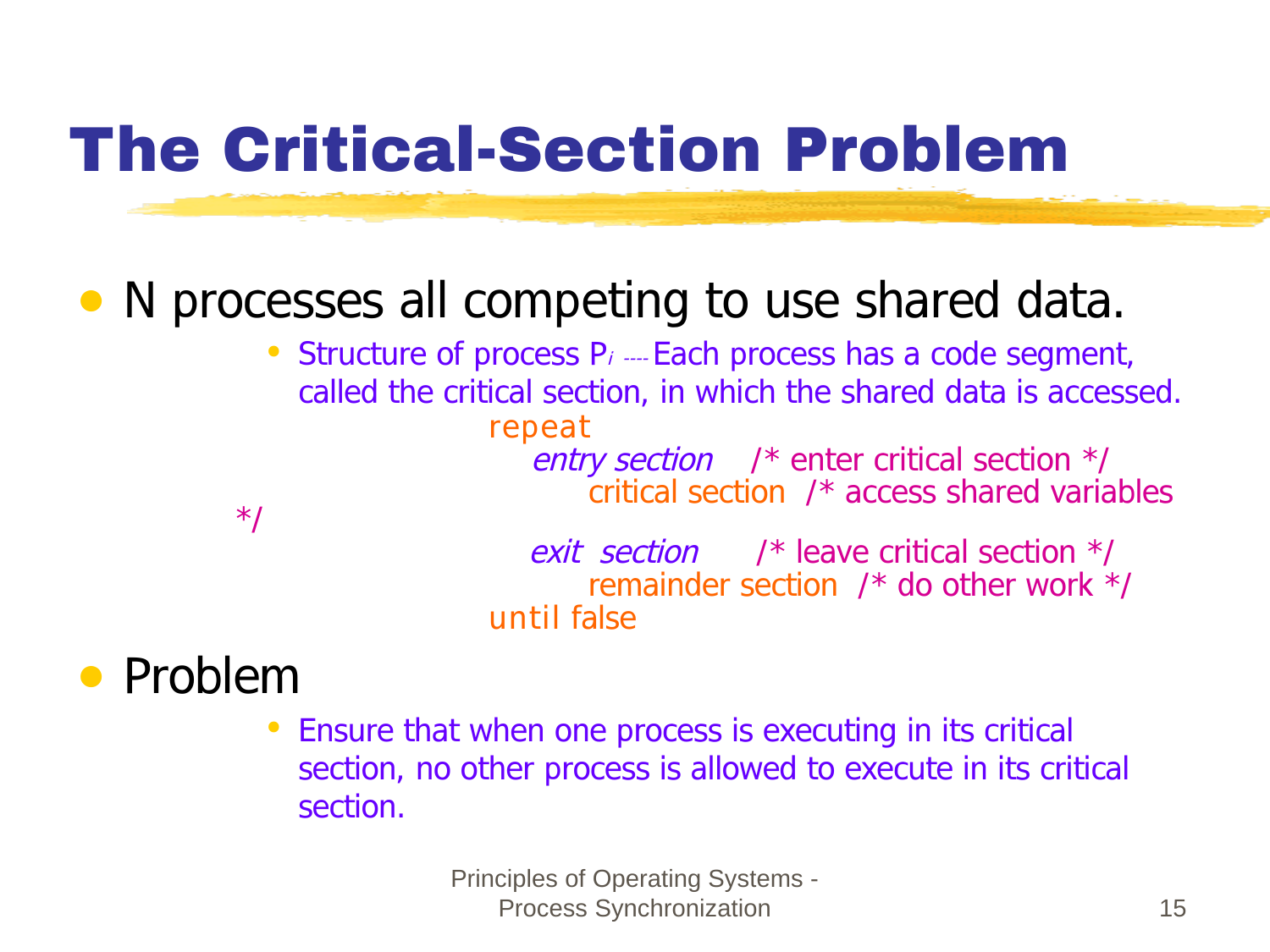

# The Critical-Section Problem
N processes all competing to use shared data.
Structure of process Pi  ---- Each process has a code segment, called the critical section, in which the shared data is accessed.
			repeat
		                 entry section    /* enter critical section */
			          critical section  /* access shared variables */
   			    exit  section      /* leave critical section */
            		          remainder section  /* do other work */
 			until false
Problem
Ensure that when one process is executing in its critical section, no other process is allowed to execute in its critical section.
Principles of Operating Systems - Process Synchronization
15